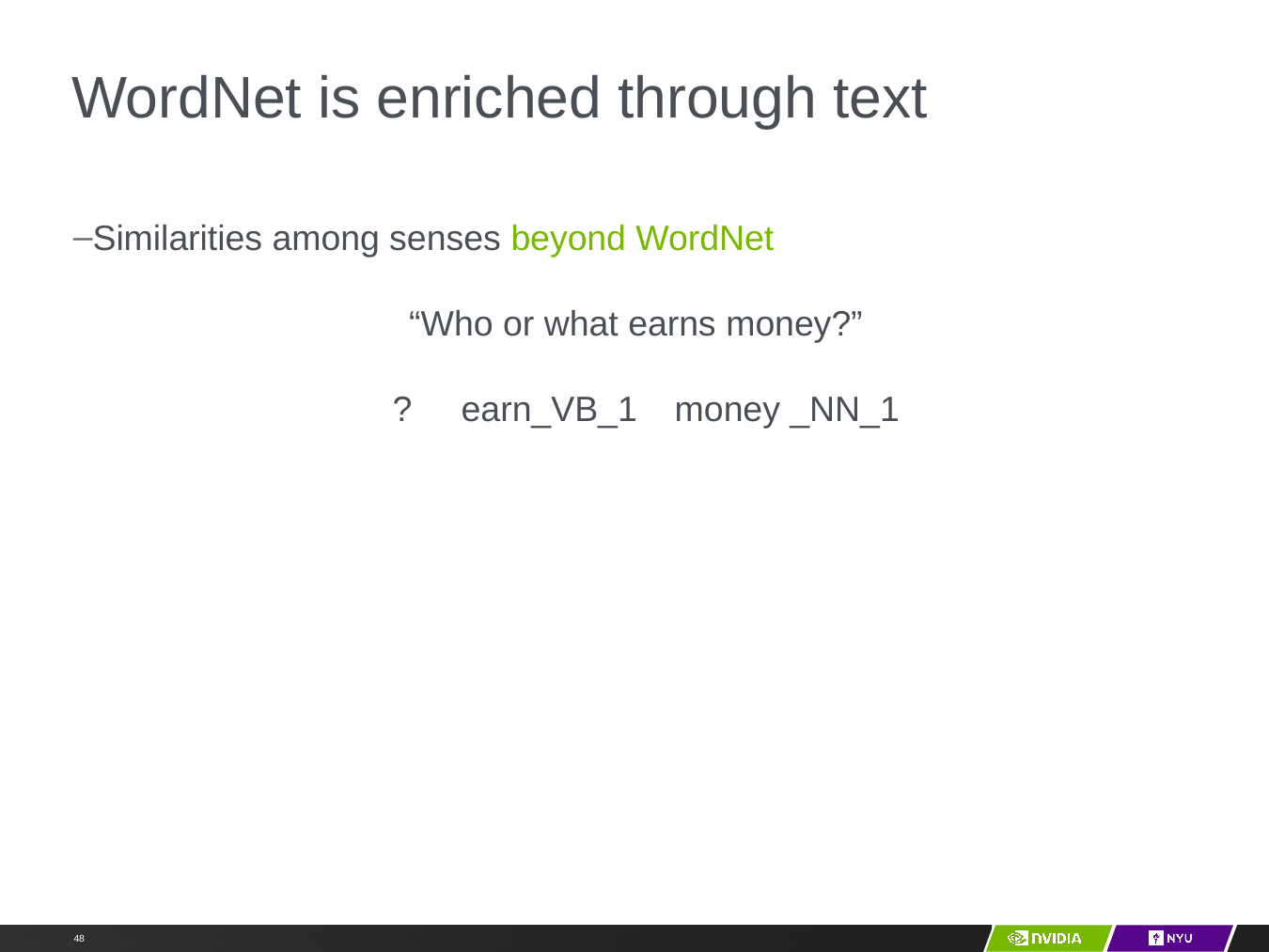

# WordNet is enriched through text
Similarities among senses beyond WordNet
“Who or what earns money?”
?     earn_VB_1	money _NN_1